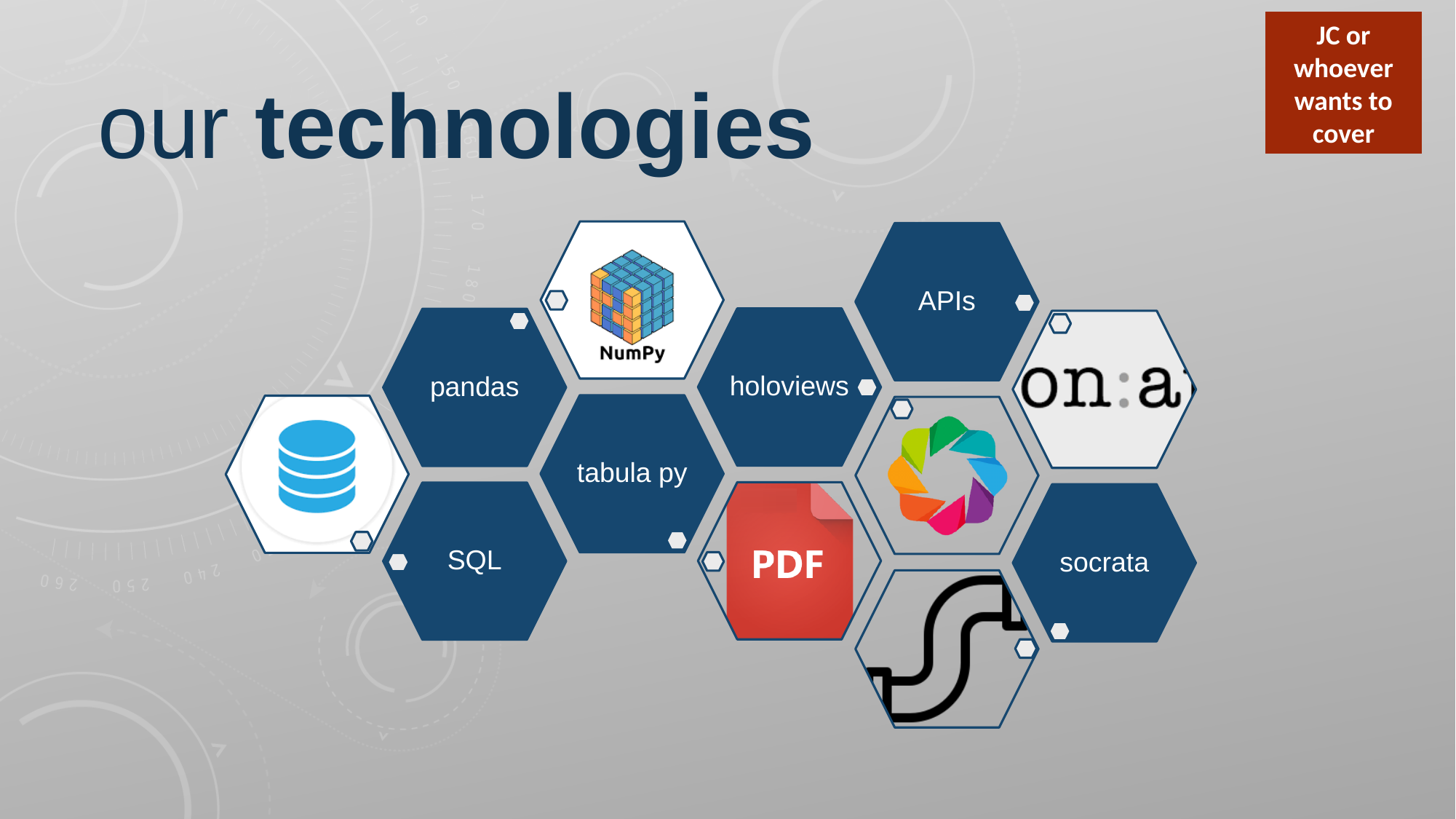

JC or whoever wants to cover
our technologies
SQL
tabula py
pandas
holoviews
APIs
socrata